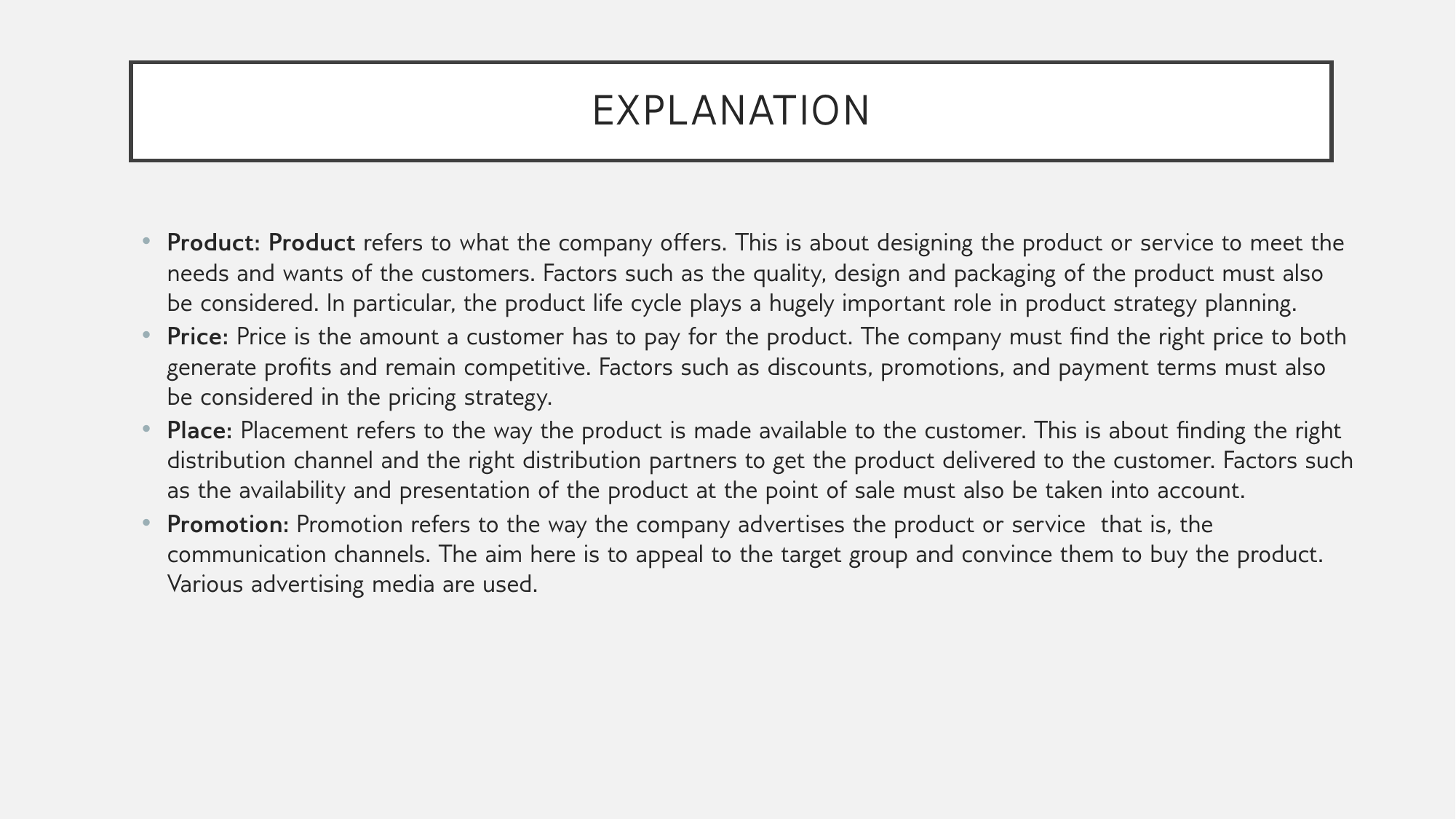

# Explanation
Product: Product refers to what the company offers. This is about designing the product or service to meet the needs and wants of the customers. Factors such as the quality, design and packaging of the product must also be considered. In particular, the product life cycle plays a hugely important role in product strategy planning.
Price: Price is the amount a customer has to pay for the product. The company must find the right price to both generate profits and remain competitive. Factors such as discounts, promotions, and payment terms must also be considered in the pricing strategy.
Place: Placement refers to the way the product is made available to the customer. This is about finding the right distribution channel and the right distribution partners to get the product delivered to the customer. Factors such as the availability and presentation of the product at the point of sale must also be taken into account.
Promotion: Promotion refers to the way the company advertises the product or service  that is, the communication channels. The aim here is to appeal to the target group and convince them to buy the product. Various advertising media are used.